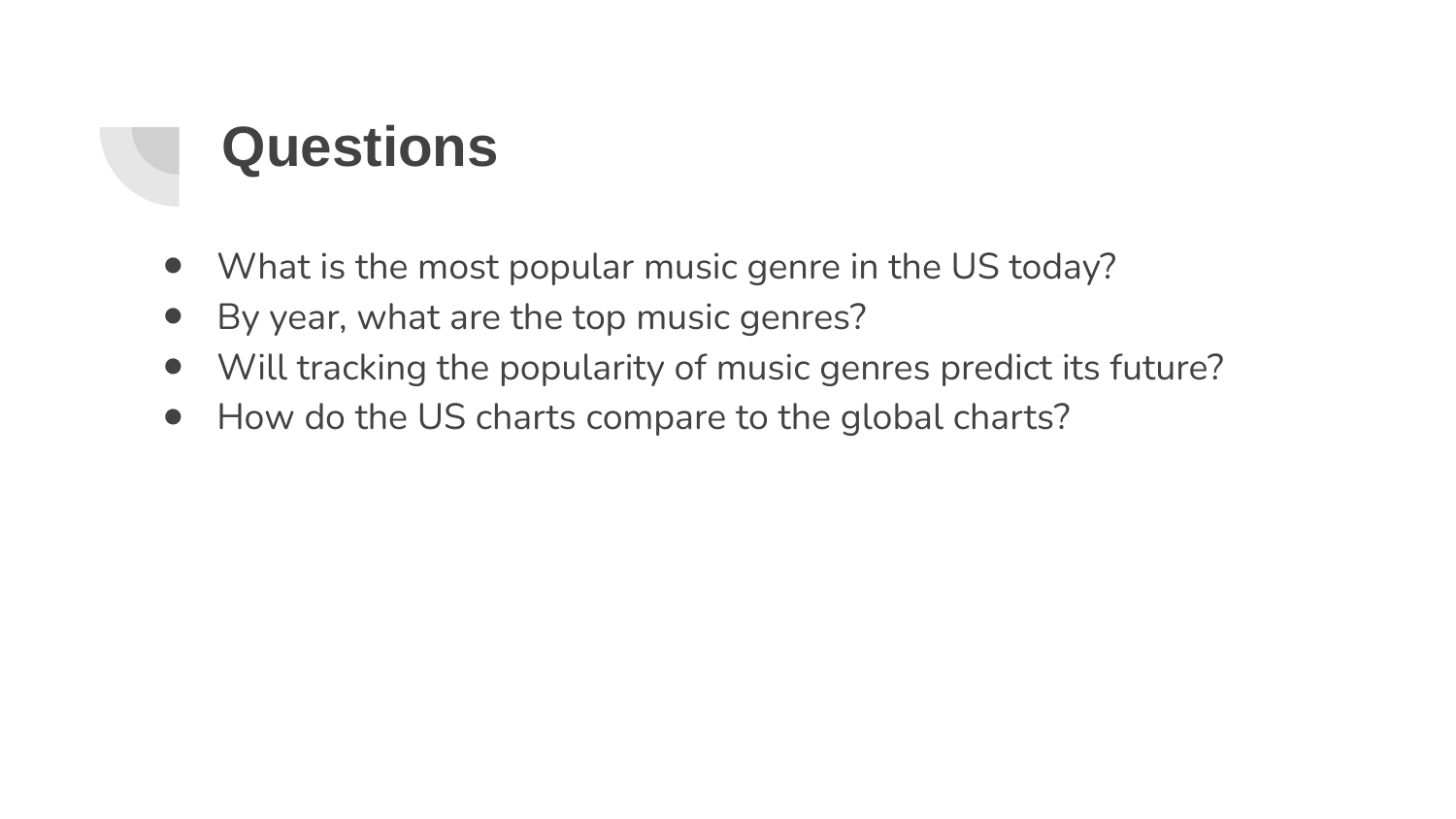

# Questions

What is the most popular music genre in the US today?
By year, what are the top music genres?
Will tracking the popularity of music genres predict its future?
How do the US charts compare to the global charts?